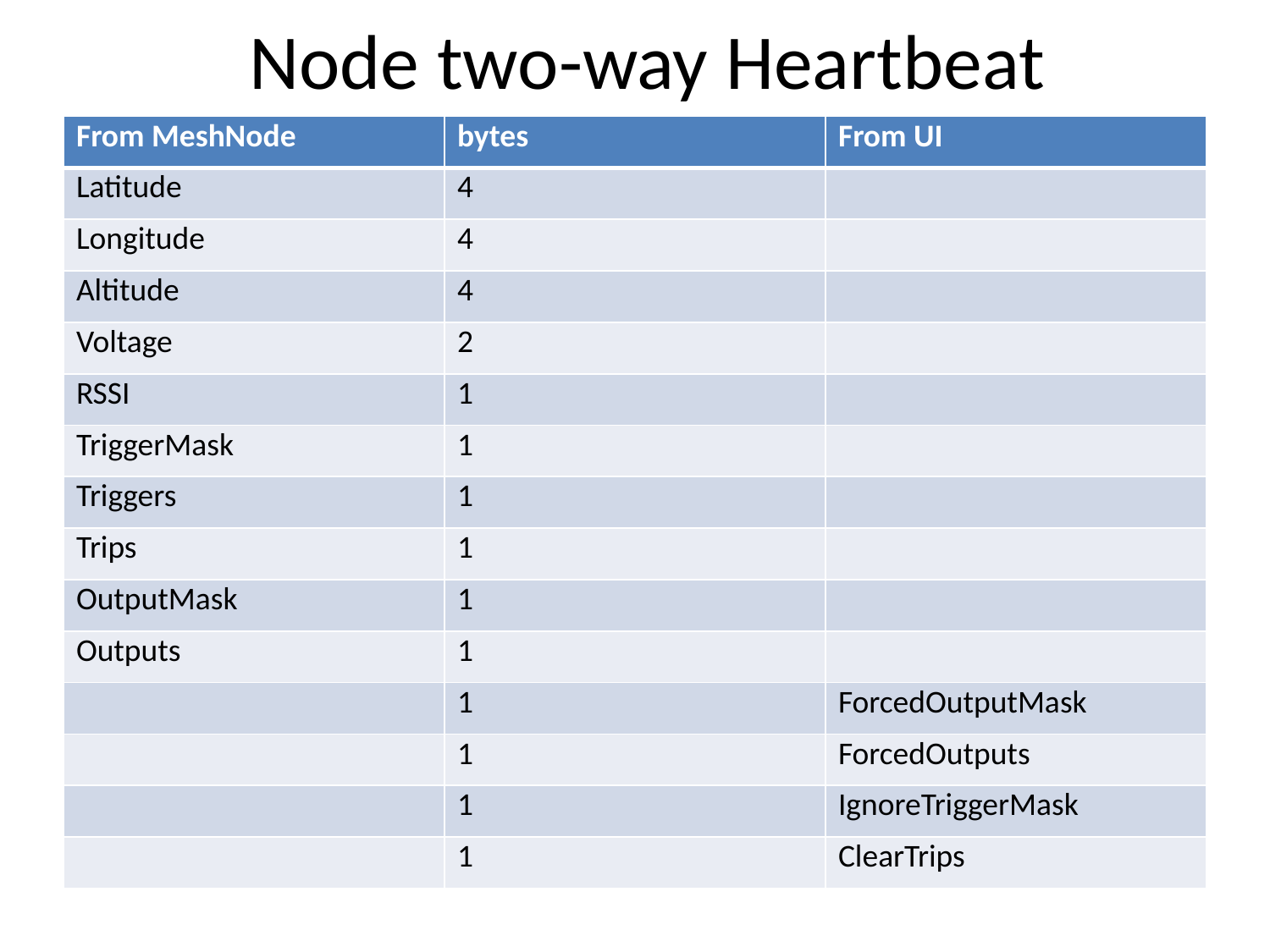

# Node two-way Heartbeat
| From MeshNode | bytes | From UI |
| --- | --- | --- |
| Latitude | 4 |  |
| Longitude | 4 |  |
| Altitude | 4 |  |
| Voltage | 2 |  |
| RSSI | 1 |  |
| TriggerMask | 1 |  |
| Triggers | 1 |  |
| Trips | 1 |  |
| OutputMask | 1 |  |
| Outputs | 1 |  |
|  | 1 | ForcedOutputMask |
|  | 1 | ForcedOutputs |
|  | 1 | IgnoreTriggerMask |
|  | 1 | ClearTrips |